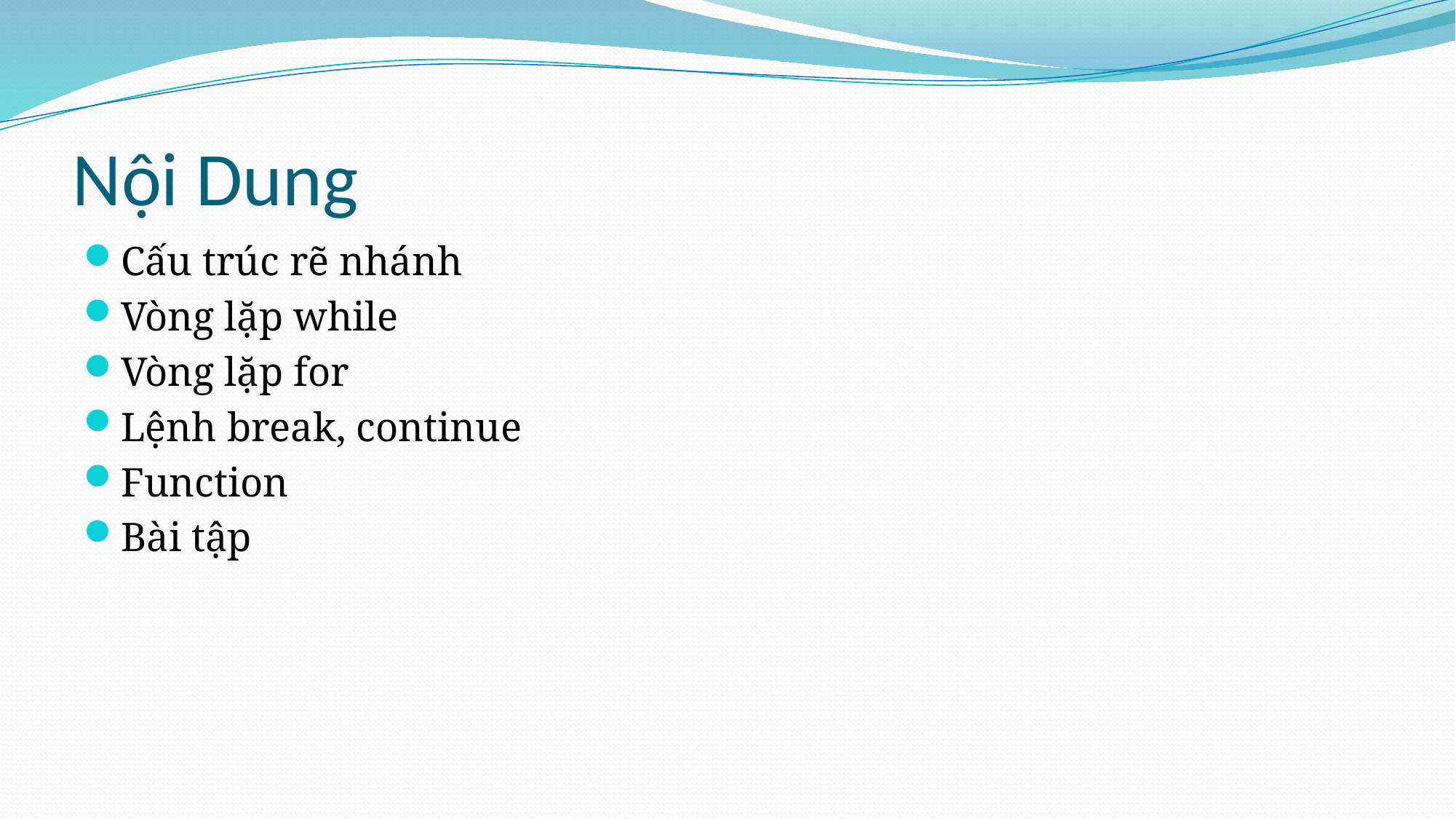

# Nội Dung
Cấu trúc rẽ nhánh
Vòng lặp while
Vòng lặp for
Lệnh break, continue
Function
Bài tập